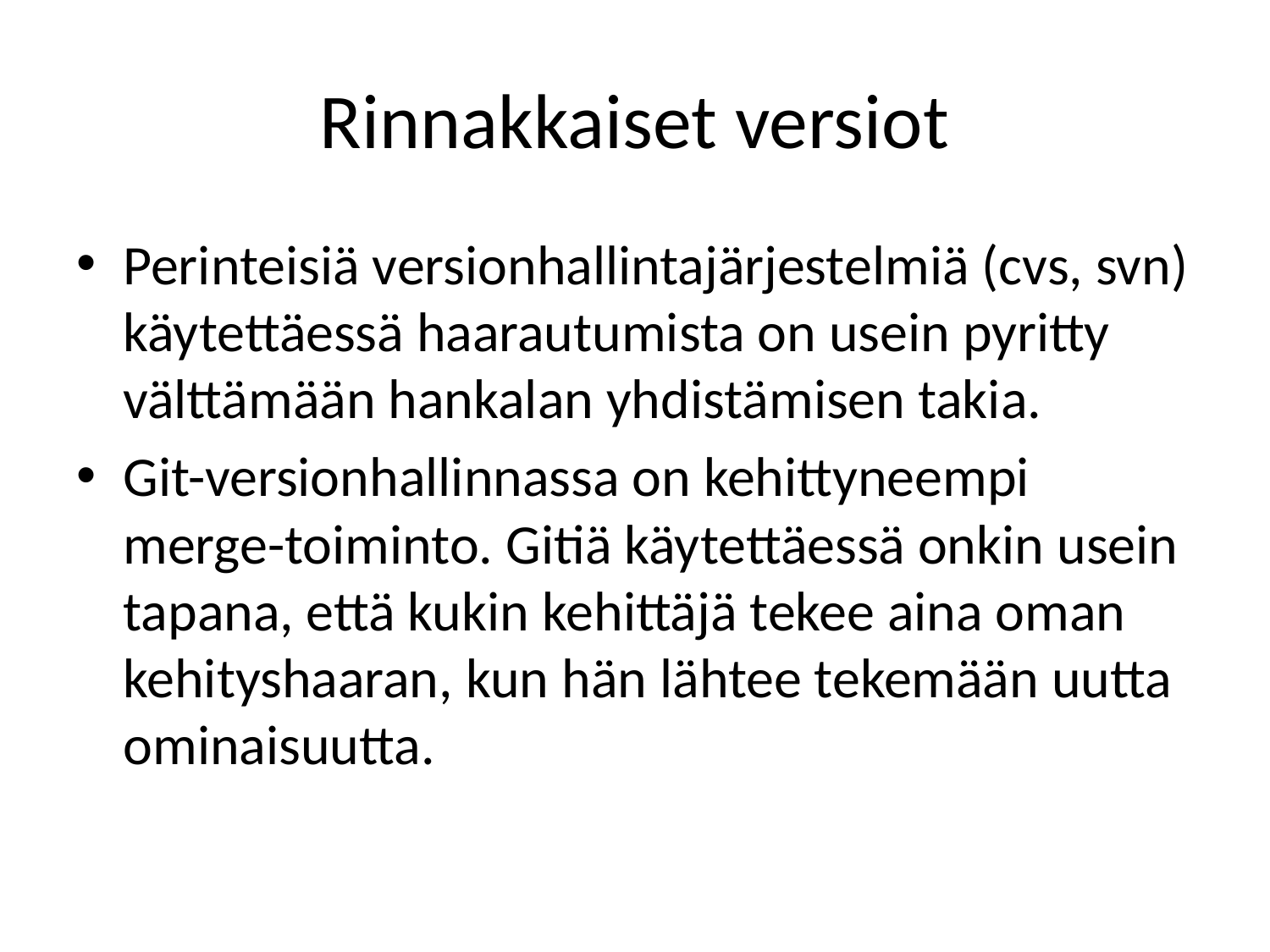

# Rinnakkaiset versiot
Perinteisiä versionhallintajärjestelmiä (cvs, svn) käytettäessä haarautumista on usein pyritty välttämään hankalan yhdistämisen takia.
Git-versionhallinnassa on kehittyneempi merge-toiminto. Gitiä käytettäessä onkin usein tapana, että kukin kehittäjä tekee aina oman kehityshaaran, kun hän lähtee tekemään uutta ominaisuutta.